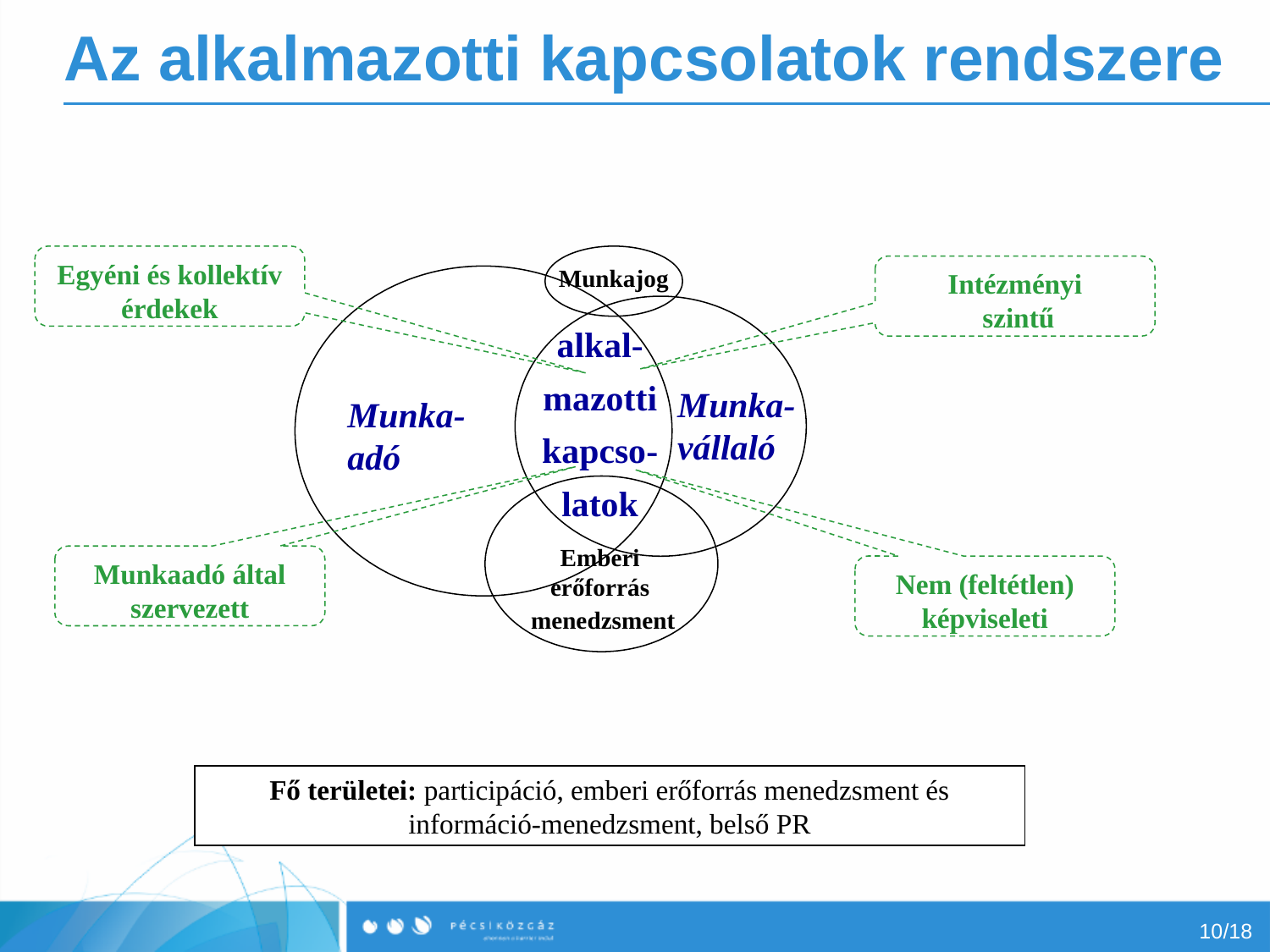

# Az alkalmazotti kapcsolatok rendszere
Egyéni és kollektív érdekek

Munkajog
Intézményi
 szintű

alkal-
mazotti
kapcso-
latok
Munka-
vállaló
Munka-adó

Emberi erőforrás
 menedzsment
Munkaadó által szervezett
Nem (feltétlen) képviseleti
Fő területei: participáció, emberi erőforrás menedzsment és információ-menedzsment, belső PR

10/18